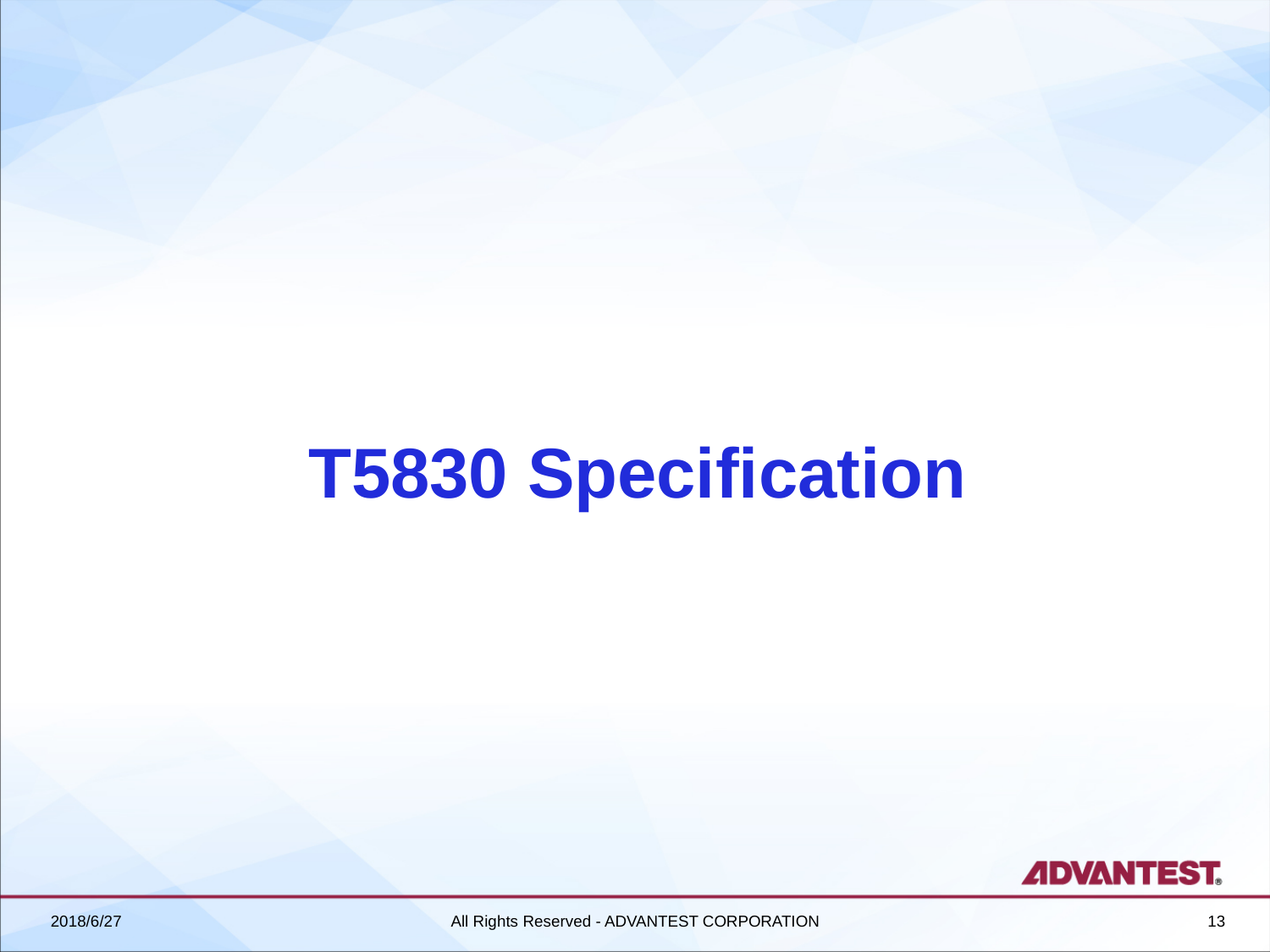

# T5830 Specification
2018/6/27
All Rights Reserved - ADVANTEST CORPORATION
13